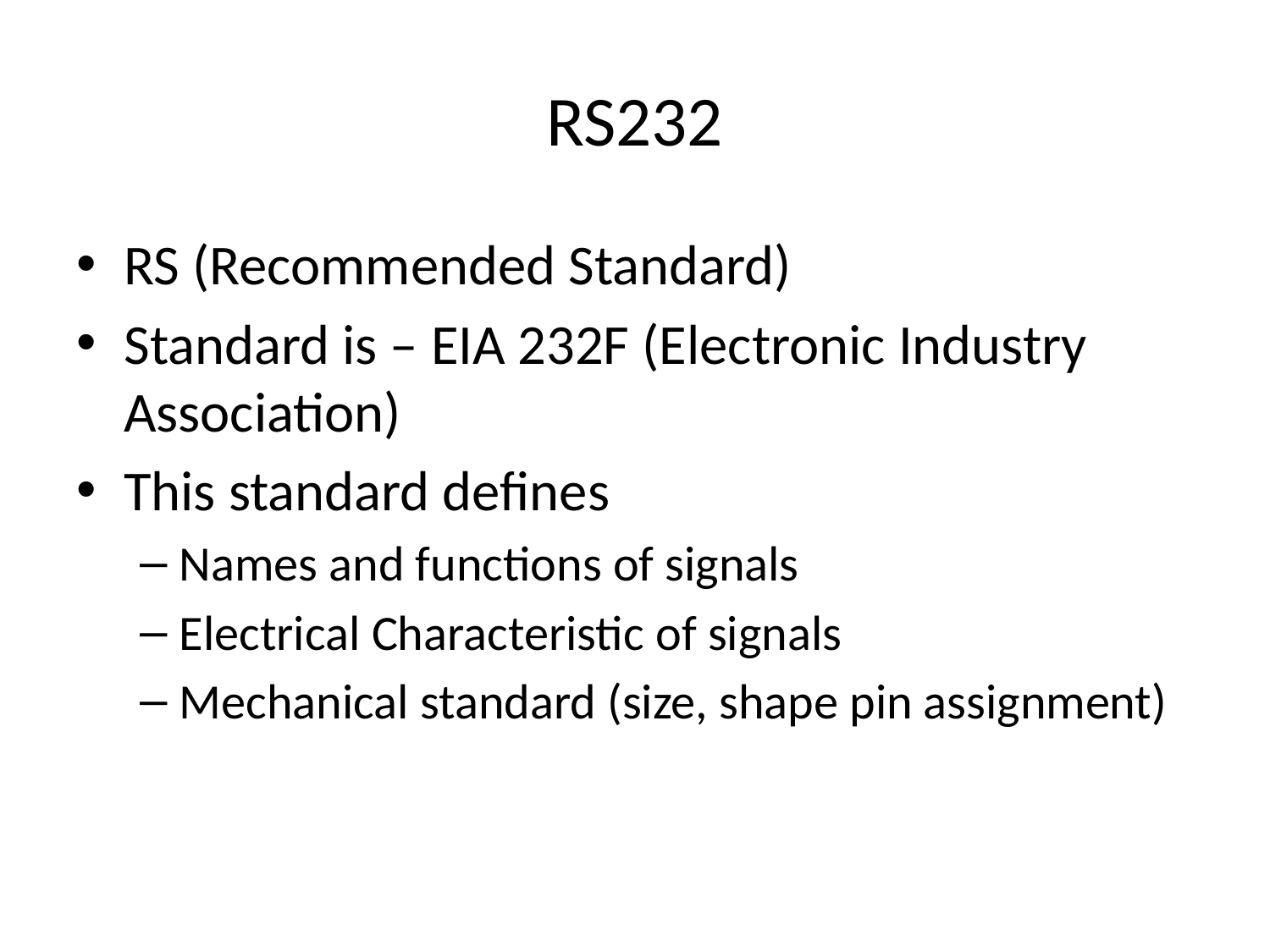

# RS232
RS (Recommended Standard)
Standard is – EIA 232F (Electronic Industry Association)
This standard defines
Names and functions of signals
Electrical Characteristic of signals
Mechanical standard (size, shape pin assignment)